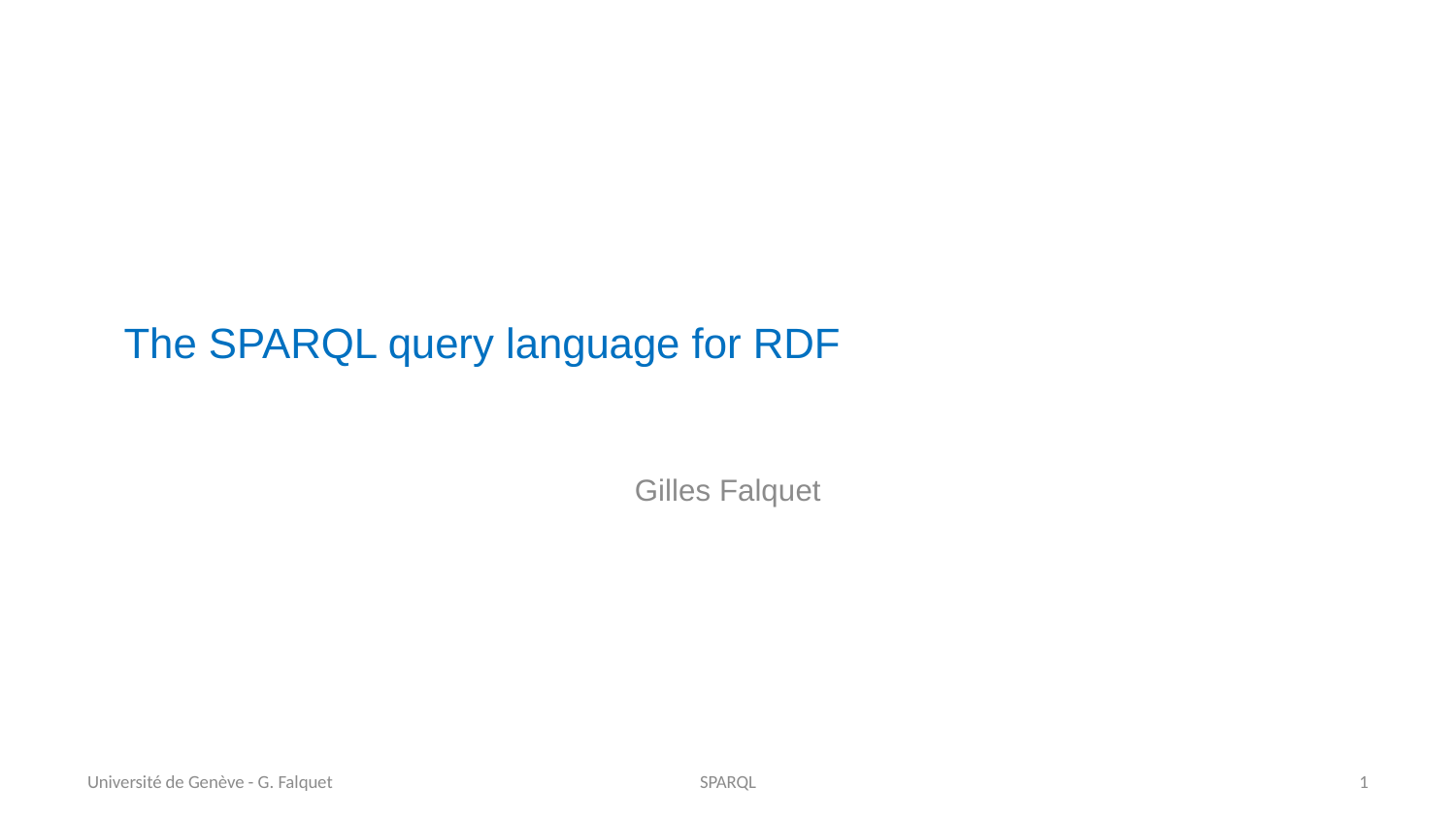

# The SPARQL query language for RDF
Gilles Falquet
Université de Genève - G. Falquet
SPARQL
1